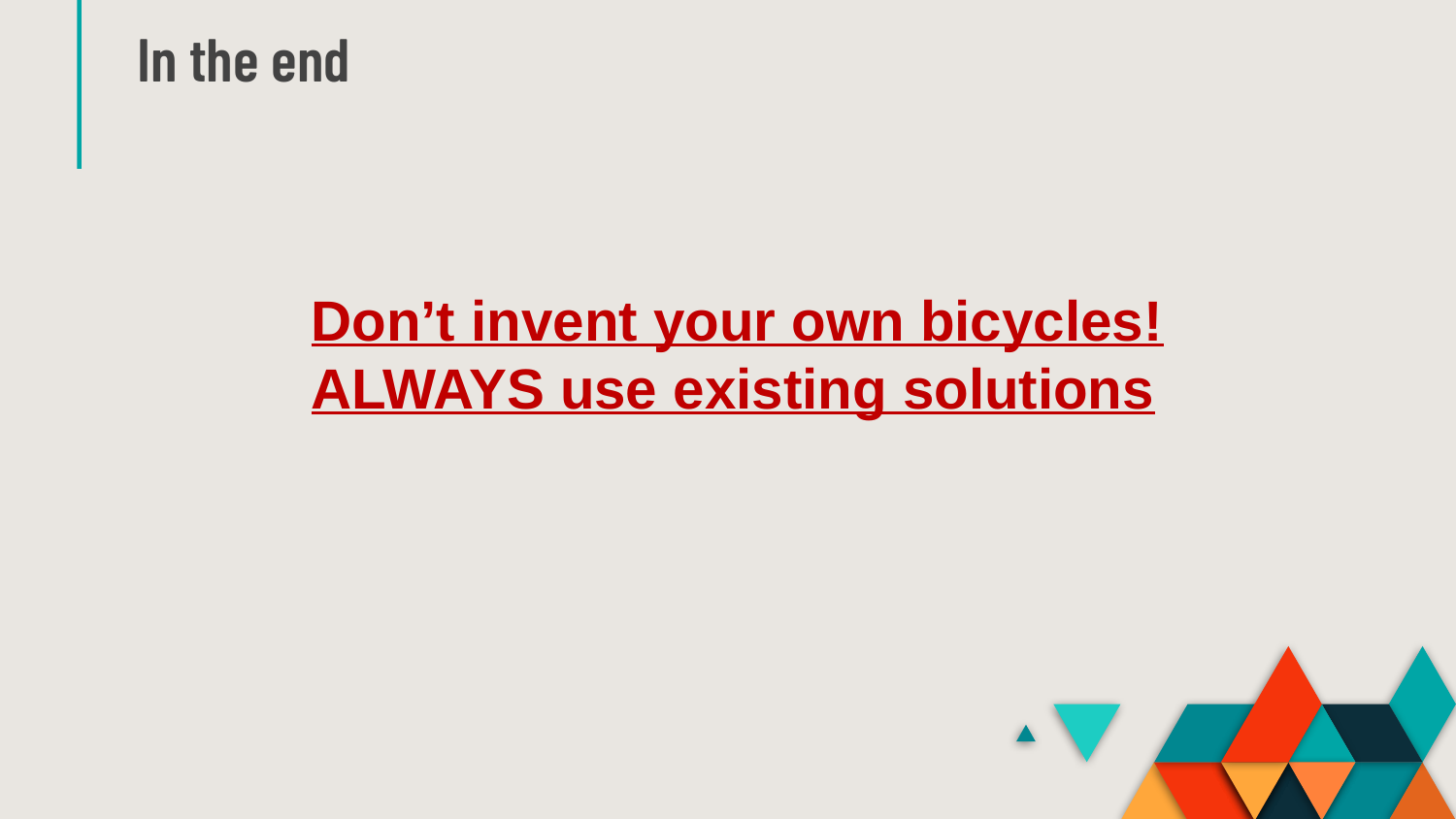

# In the end

Don’t invent your own bicycles!
ALWAYS use existing solutions